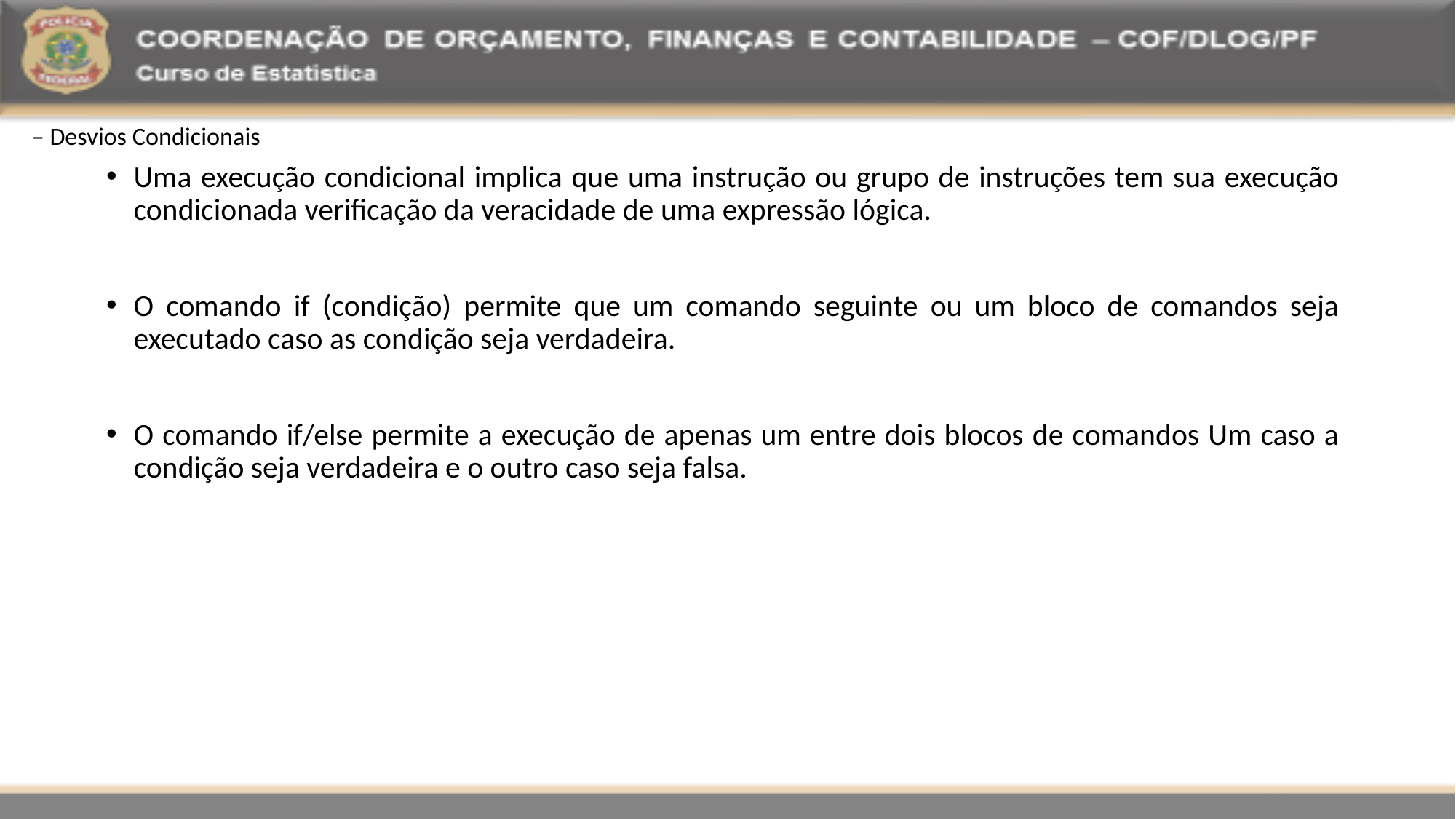

– Desvios Condicionais
Uma execução condicional implica que uma instrução ou grupo de instruções tem sua execução condicionada verificação da veracidade de uma expressão lógica.

O comando if (condição) permite que um comando seguinte ou um bloco de comandos seja executado caso as condição seja verdadeira.

O comando if/else permite a execução de apenas um entre dois blocos de comandos Um caso a condição seja verdadeira e o outro caso seja falsa.